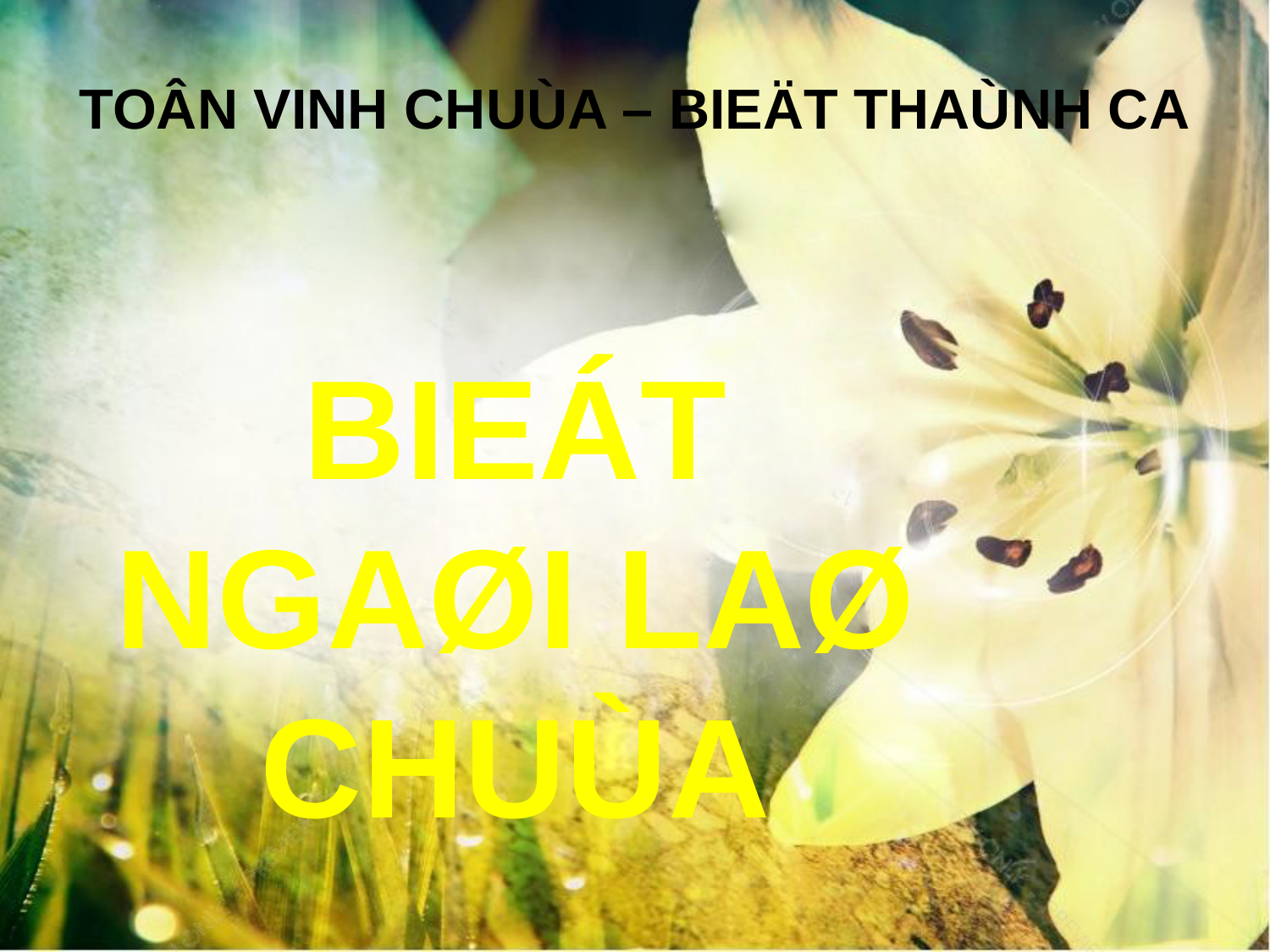

TOÂN VINH CHUÙA – BIEÄT THAÙNH CA
BIEÁT NGAØI LAØ CHUÙA